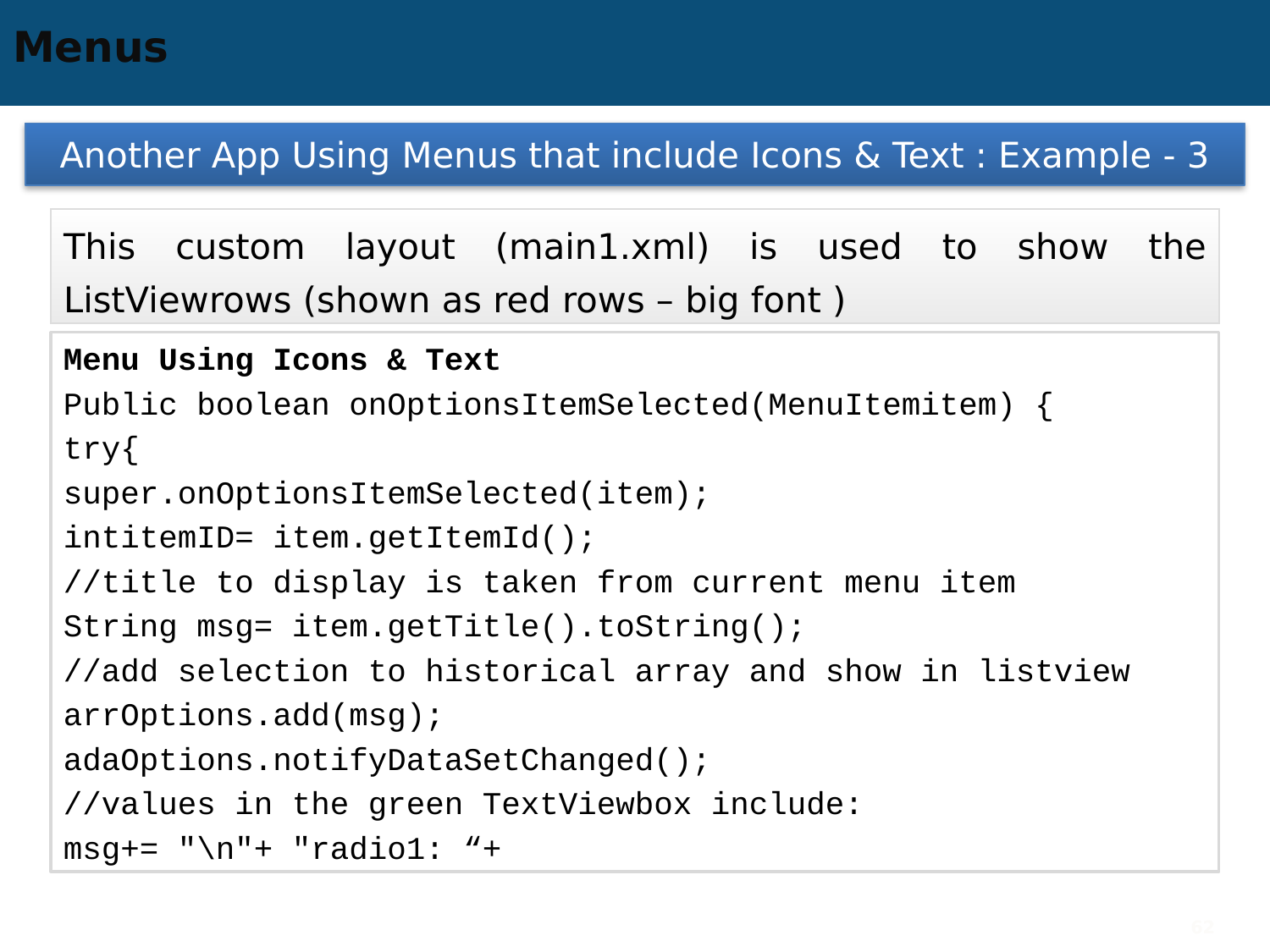

# Menus
Another App Using Menus that include Icons & Text : Example - 3
This custom layout (main1.xml) is used to show the ListViewrows (shown as red rows – big font )
Menu Using Icons & Text
Public boolean onOptionsItemSelected(MenuItemitem) {
try{
super.onOptionsItemSelected(item);
intitemID= item.getItemId();
//title to display is taken from current menu item
String msg= item.getTitle().toString();
//add selection to historical array and show in listview
arrOptions.add(msg);
adaOptions.notifyDataSetChanged();
//values in the green TextViewbox include:
msg+= "\n"+ "radio1: “+